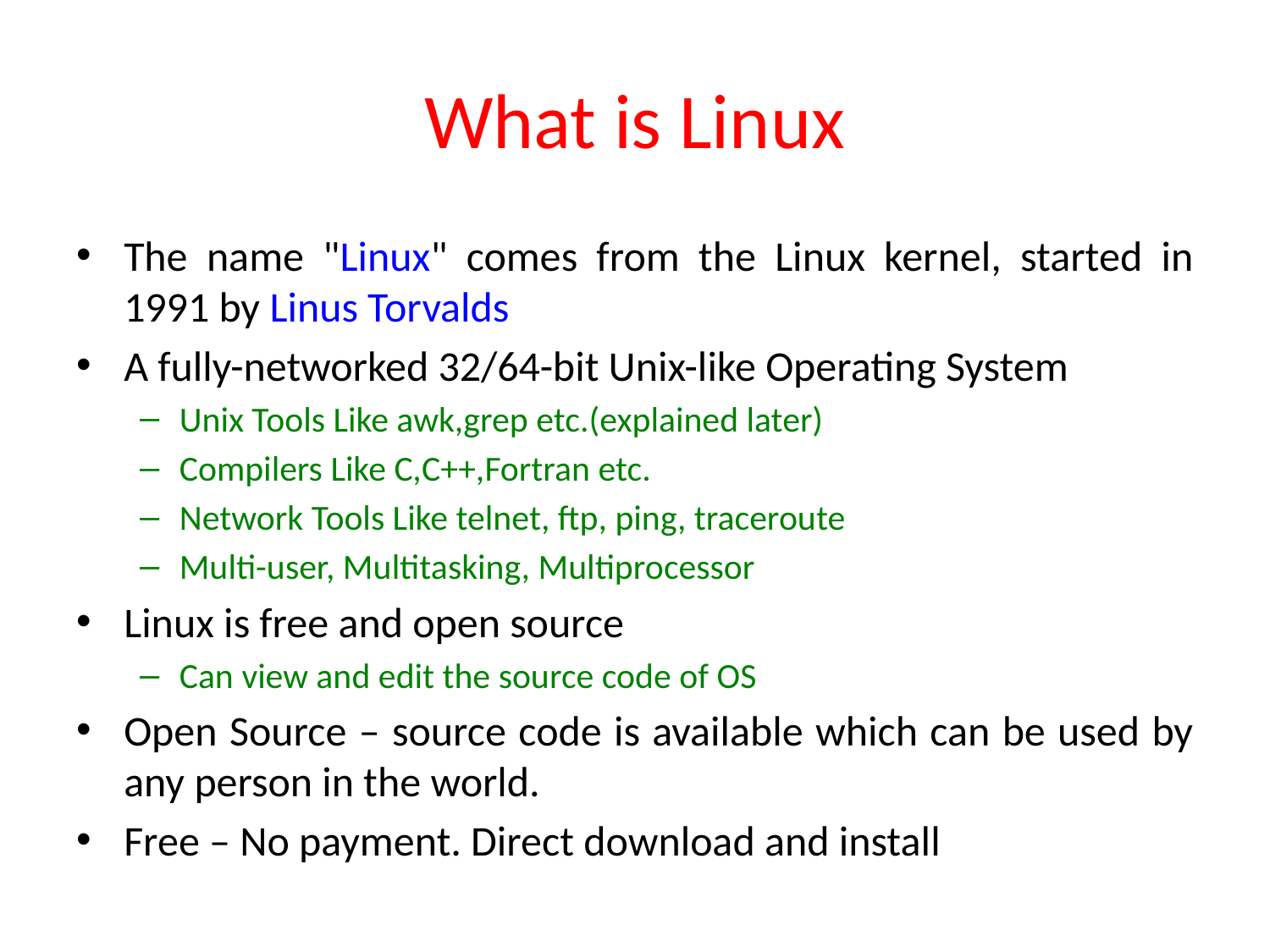

# What is Linux
The name "Linux" comes from the Linux kernel, started in 1991 by Linus Torvalds
A fully-networked 32/64-bit Unix-like Operating System
Unix Tools Like awk,grep etc.(explained later)
Compilers Like C,C++,Fortran etc.
Network Tools Like telnet, ftp, ping, traceroute
Multi-user, Multitasking, Multiprocessor
Linux is free and open source
Can view and edit the source code of OS
Open Source – source code is available which can be used by any person in the world.
Free – No payment. Direct download and install